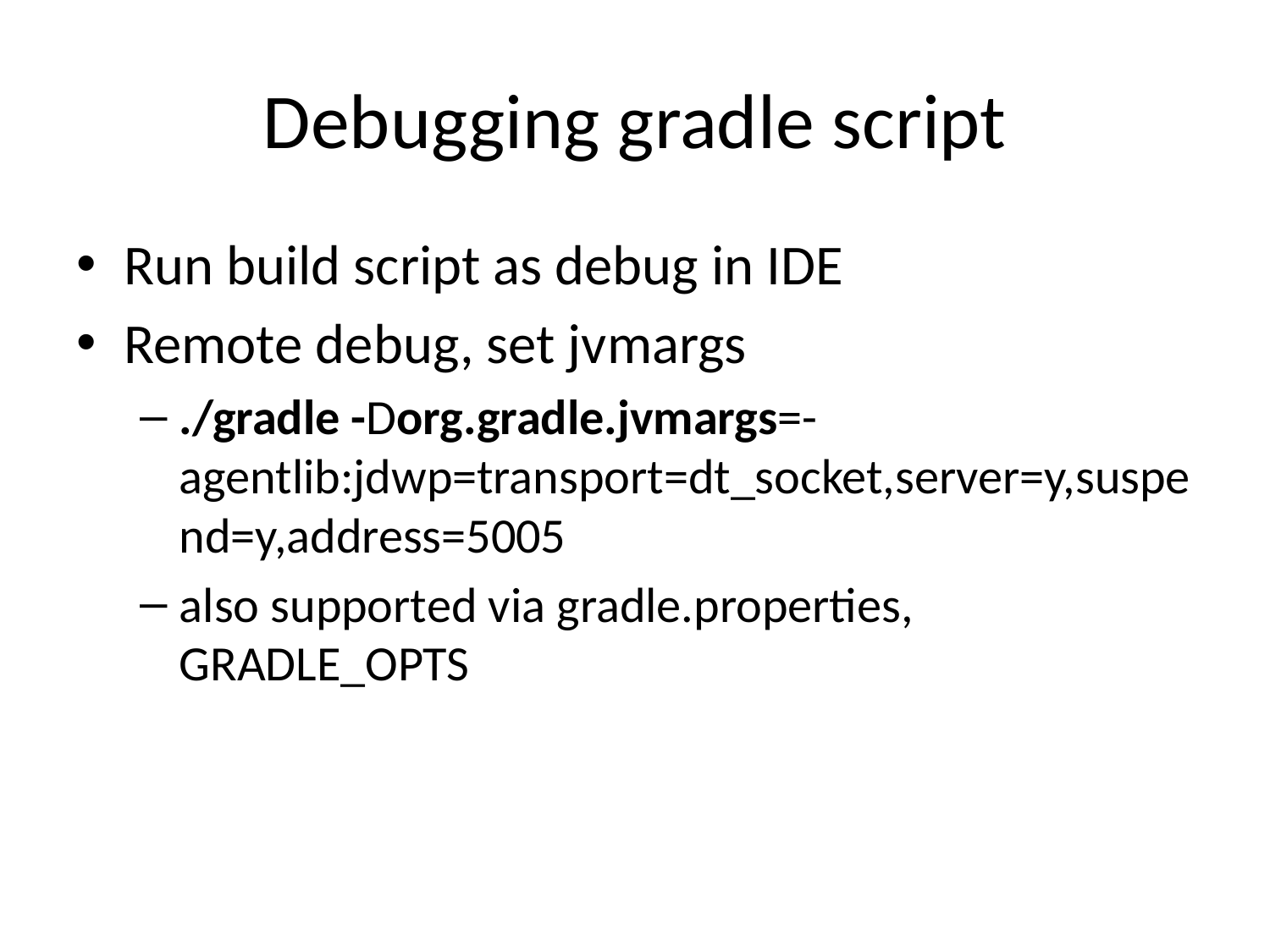

# Debugging gradle script
Run build script as debug in IDE
Remote debug, set jvmargs
./gradle -Dorg.gradle.jvmargs=-agentlib:jdwp=transport=dt_socket,server=y,suspend=y,address=5005
also supported via gradle.properties, GRADLE_OPTS